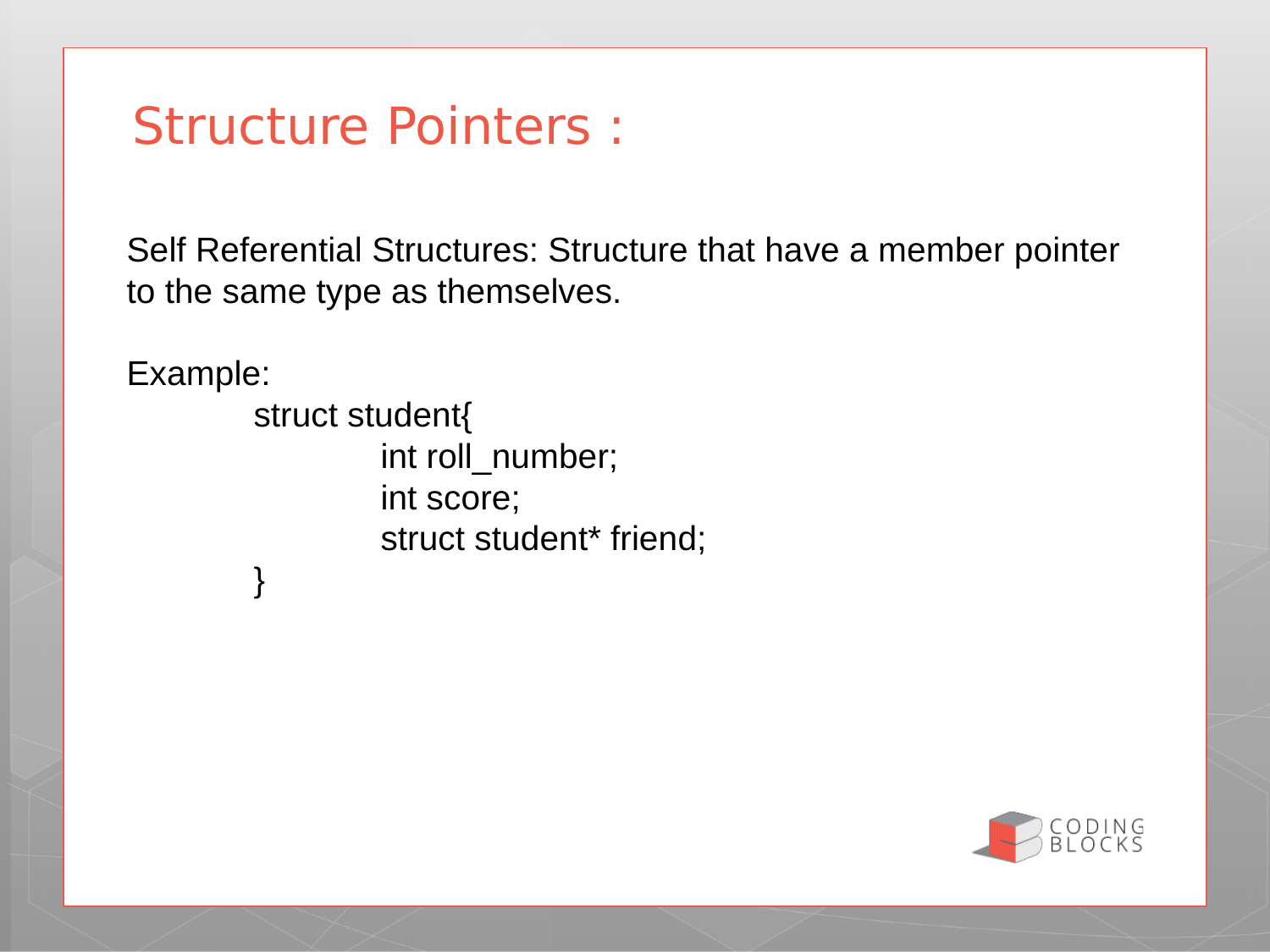

Structure Pointers :
Self Referential Structures: Structure that have a member pointer to the same type as themselves.

Example:
	struct student{
		int roll_number;
		int score;
		struct student* friend;
	}